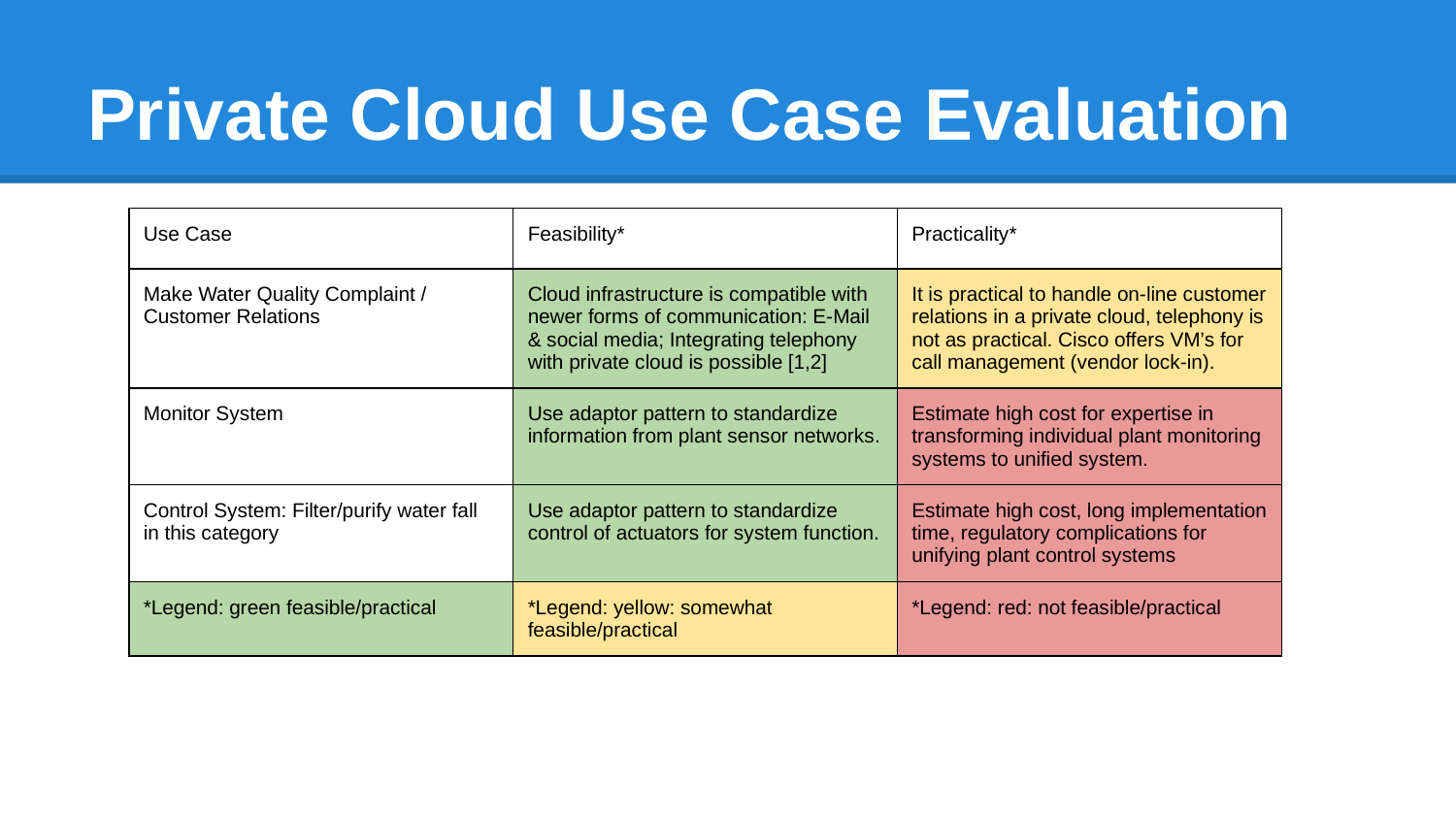

# Private Cloud Use Case Evaluation
| Use Case | Feasibility\* | Practicality\* |
| --- | --- | --- |
| Make Water Quality Complaint / Customer Relations | Cloud infrastructure is compatible with newer forms of communication: E-Mail & social media; Integrating telephony with private cloud is possible [1,2] | It is practical to handle on-line customer relations in a private cloud, telephony is not as practical. Cisco offers VM’s for call management (vendor lock-in). |
| Monitor System | Use adaptor pattern to standardize information from plant sensor networks. | Estimate high cost for expertise in transforming individual plant monitoring systems to unified system. |
| Control System: Filter/purify water fall in this category | Use adaptor pattern to standardize control of actuators for system function. | Estimate high cost, long implementation time, regulatory complications for unifying plant control systems |
| \*Legend: green feasible/practical | \*Legend: yellow: somewhat feasible/practical | \*Legend: red: not feasible/practical |